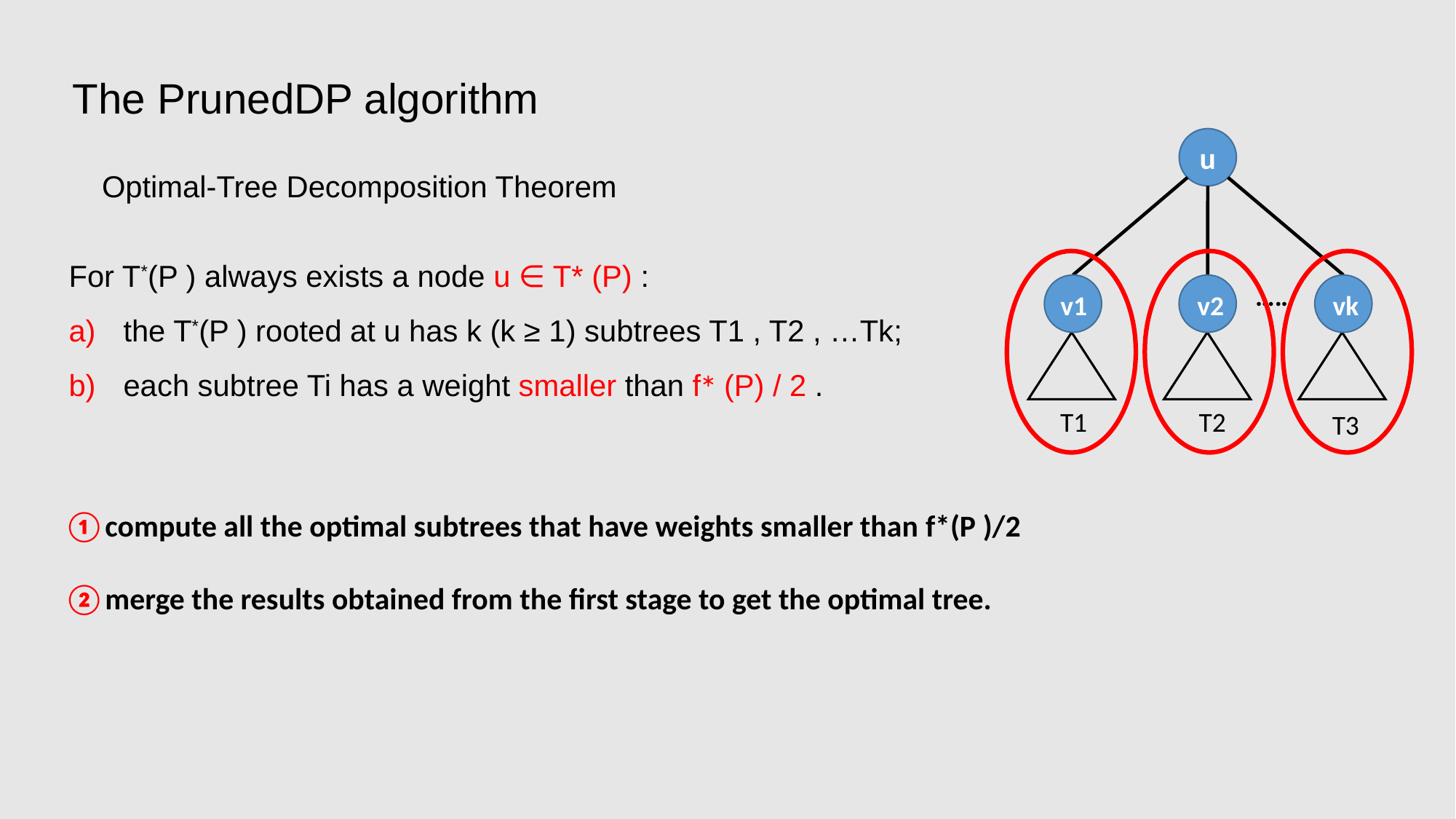

The PrunedDP algorithm
u
……

v1
T1

v2
T2

vk
T3
Optimal-Tree Decomposition Theorem
Recall that in the Basic algorithm
For T*(P ) always exists a node u ∈ T* (P) :
the T*(P ) rooted at u has k (k ≥ 1) subtrees T1 , T2 , …Tk;
each subtree Ti has a weight smaller than f∗ (P) / 2 .
To obtain the optimal solution f∗(P) for a query P , the algorithm must compute the optimal weights of all the intermediate states that are smaller than sub-optimal solutions .

compute all the optimal subtrees that have weights smaller than f*(P )/2
merge the results obtained from the first stage to get the optimal tree.